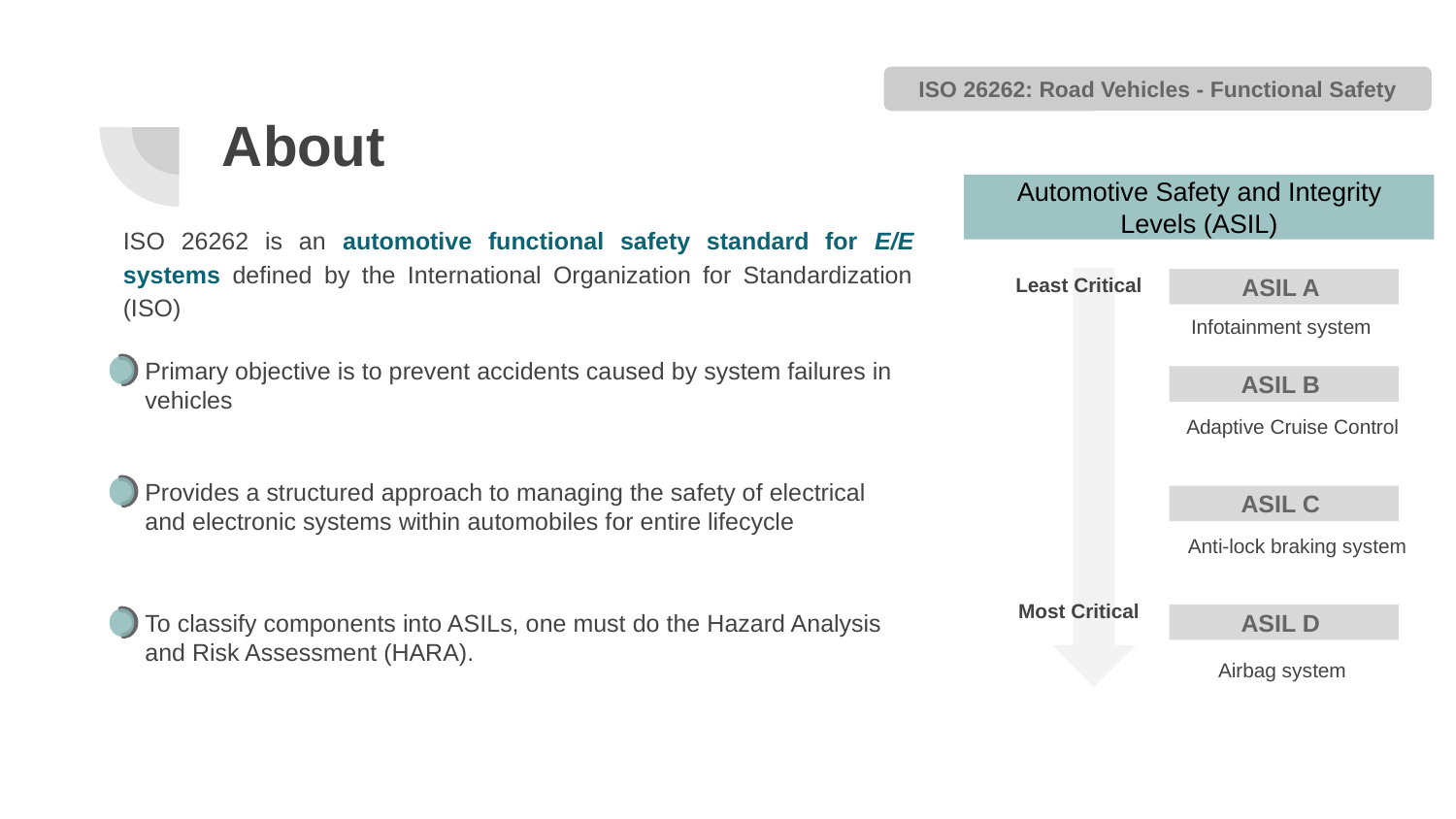

ISO 26262: Road Vehicles - Functional Safety
# About
Automotive Safety and Integrity Levels (ASIL)
ISO 26262 is an automotive functional safety standard for E/E systems defined by the International Organization for Standardization (ISO)
Least Critical

ASIL A
Infotainment system
Primary objective is to prevent accidents caused by system failures in vehicles

ASIL B
Adaptive Cruise Control
Provides a structured approach to managing the safety of electrical and electronic systems within automobiles for entire lifecycle

ASIL C
Anti-lock braking system
Most Critical
To classify components into ASILs, one must do the Hazard Analysis and Risk Assessment (HARA).
ASIL D

Airbag system